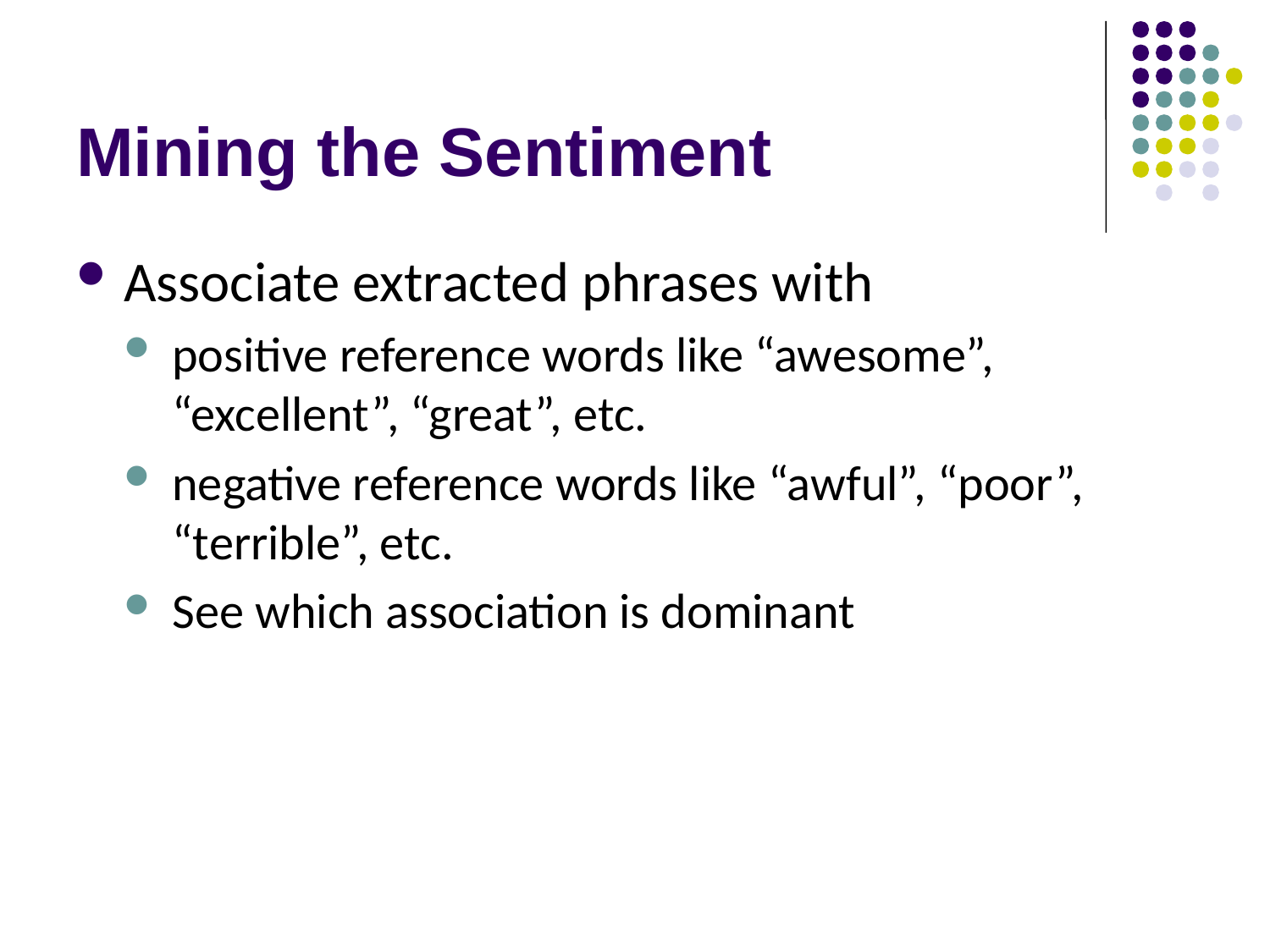

# Mining the Sentiment
Associate extracted phrases with
positive reference words like “awesome”, “excellent”, “great”, etc.
negative reference words like “awful”, “poor”, “terrible”, etc.
See which association is dominant